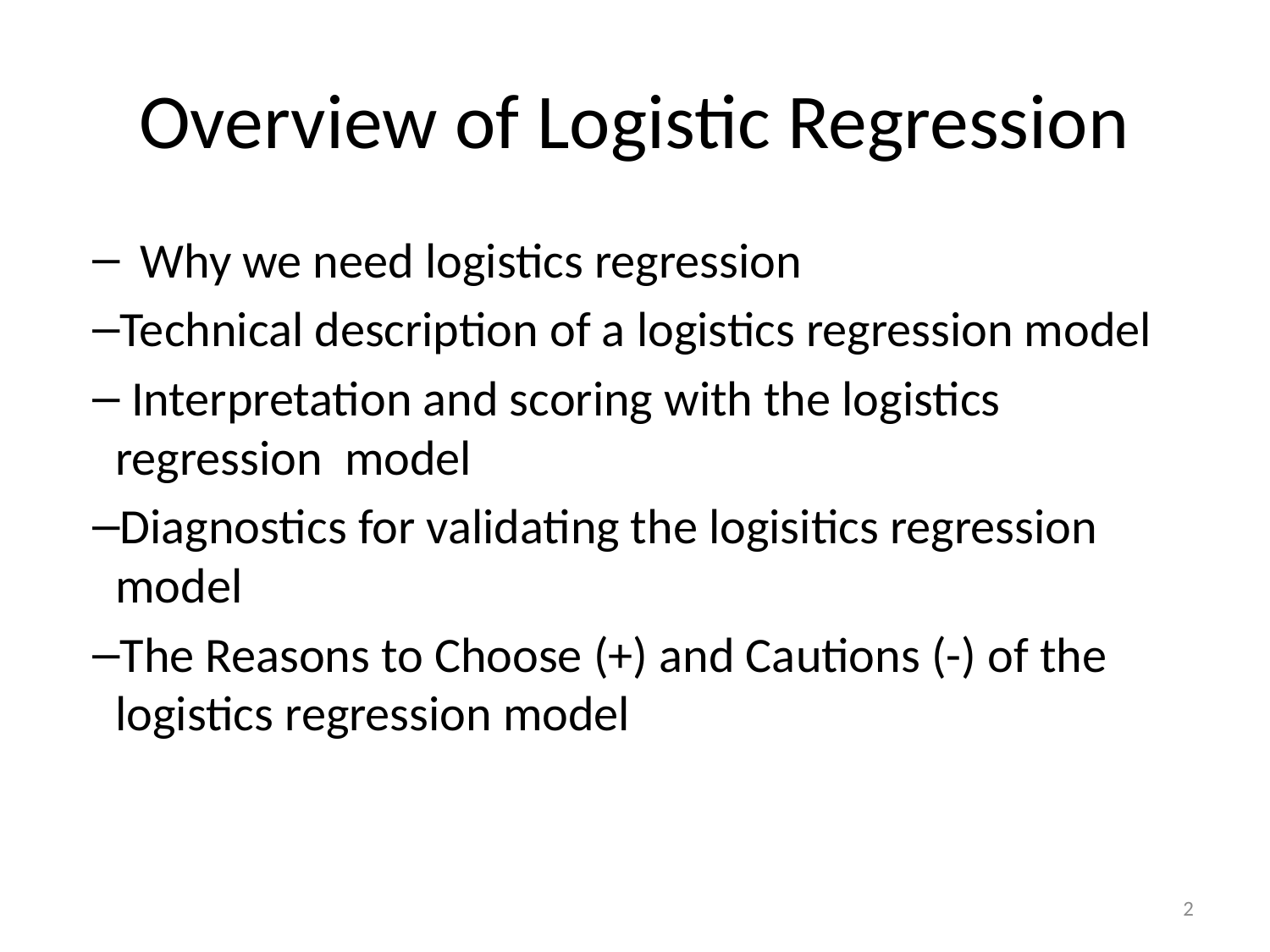

# Overview of Logistic Regression
Why we need logistics regression
Technical description of a logistics regression model
 Interpretation and scoring with the logistics regression  model
Diagnostics for validating the logisitics regression model
The Reasons to Choose (+) and Cautions (-) of the logistics regression model

2